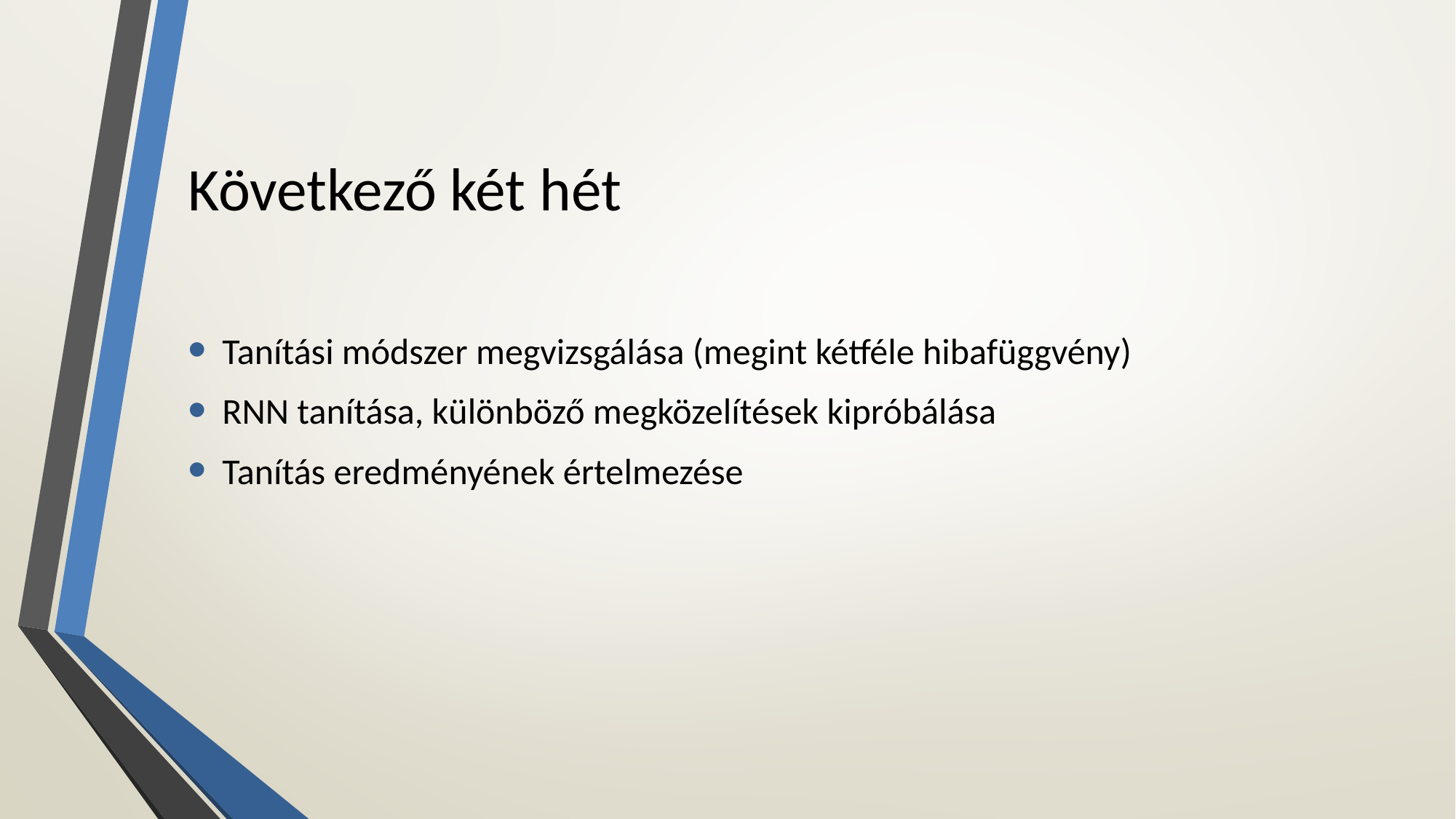

# Következő két hét
Tanítási módszer megvizsgálása (megint kétféle hibafüggvény)
RNN tanítása, különböző megközelítések kipróbálása
Tanítás eredményének értelmezése